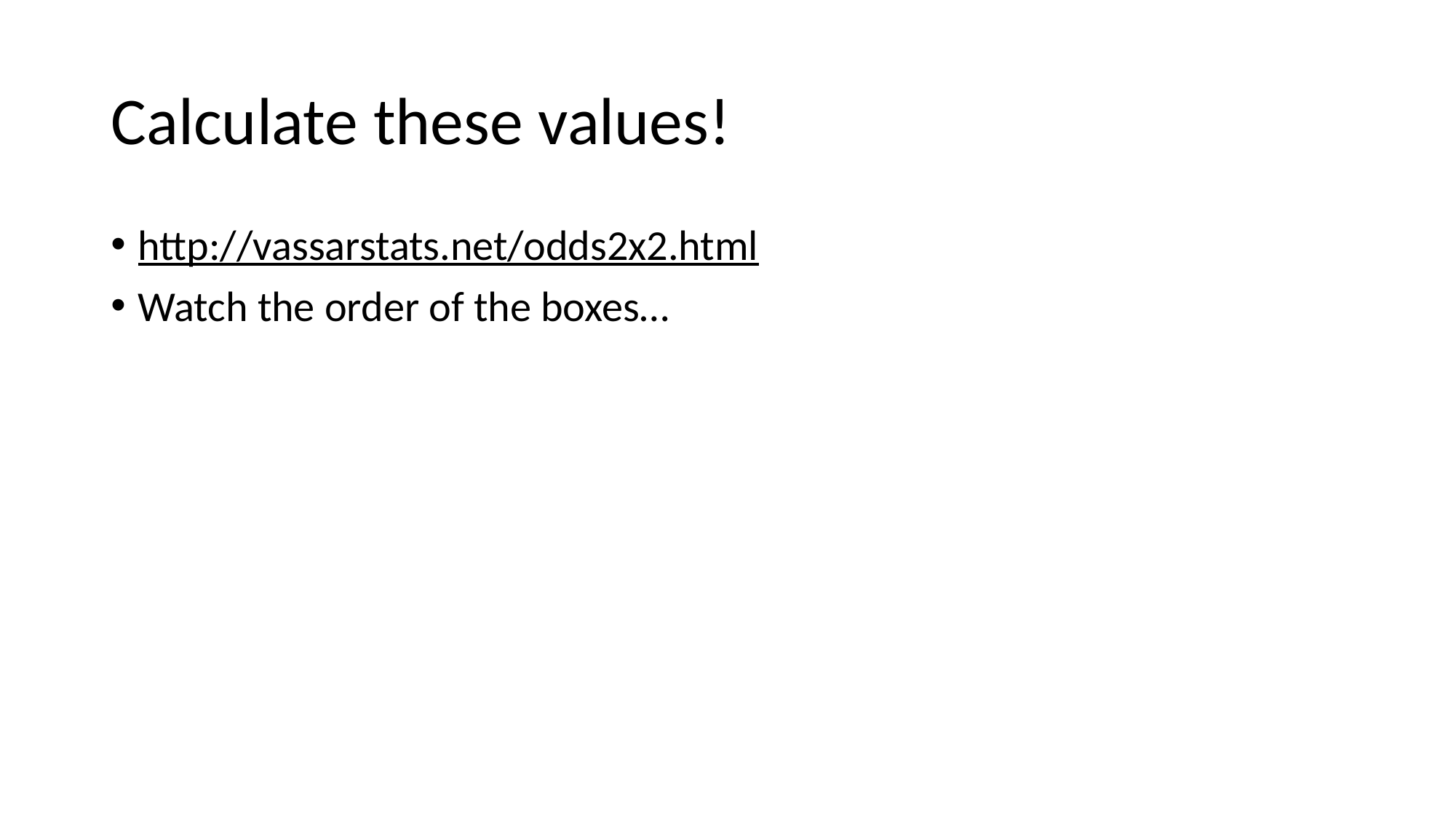

# Calculate these values!
http://vassarstats.net/odds2x2.html
Watch the order of the boxes…